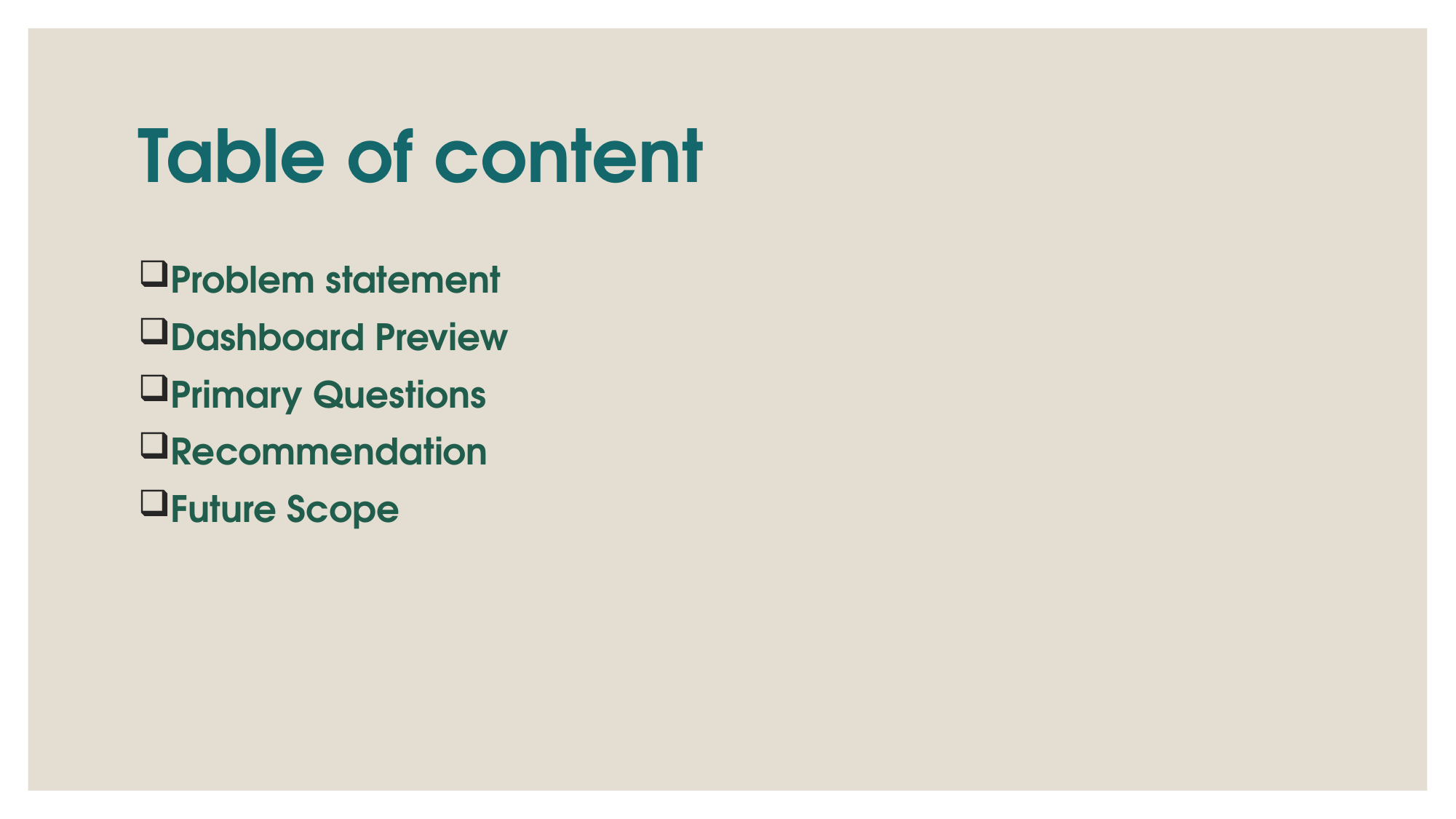

# Table of content
Problem statement
Dashboard Preview
Primary Questions
Recommendation
Future Scope